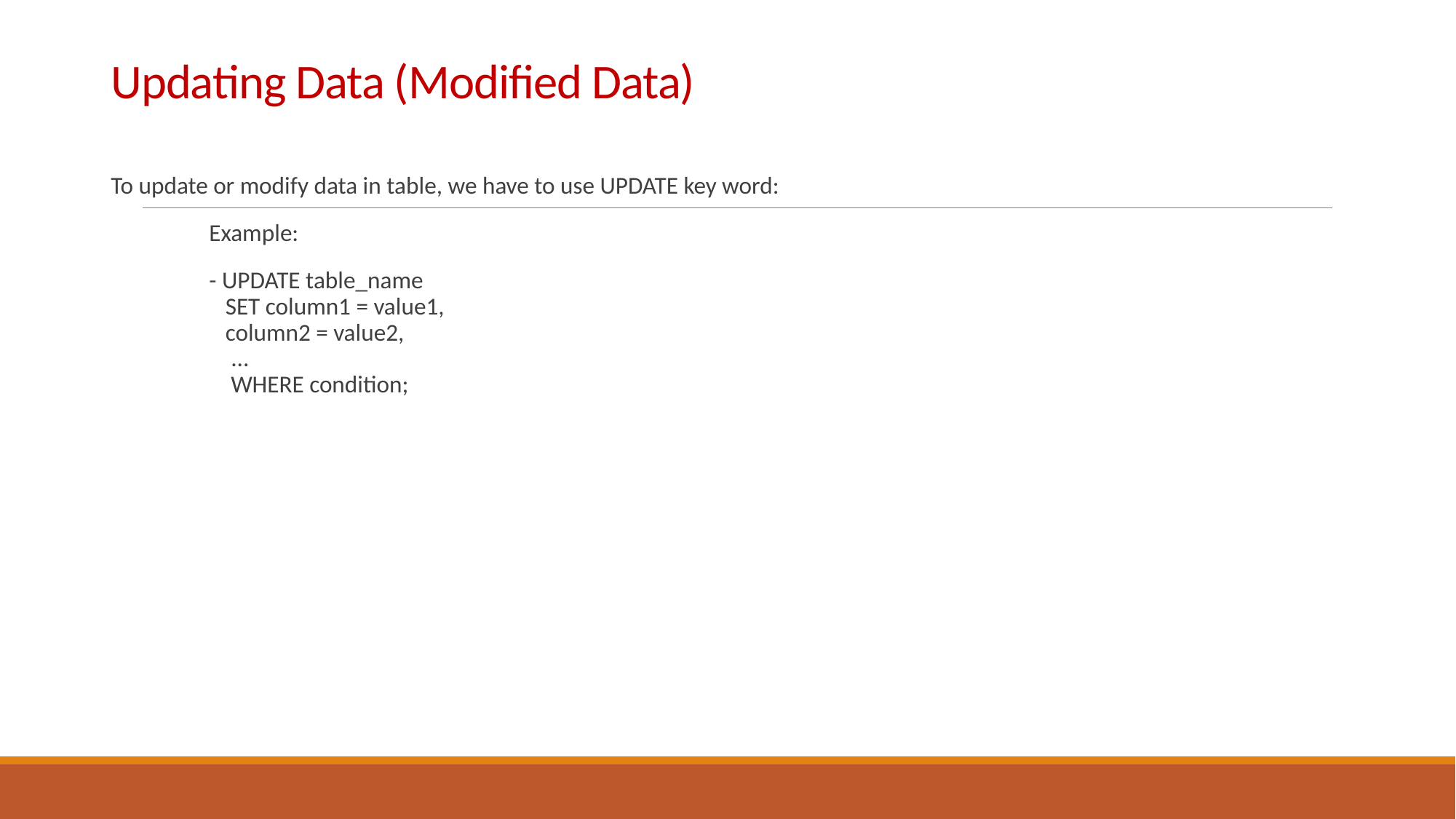

# Updating Data (Modified Data)
To update or modify data in table, we have to use UPDATE key word:
	Example:
	- UPDATE table_name
                       SET column1 = value1,
                       column2 = value2,
                        ...
                        WHERE condition;